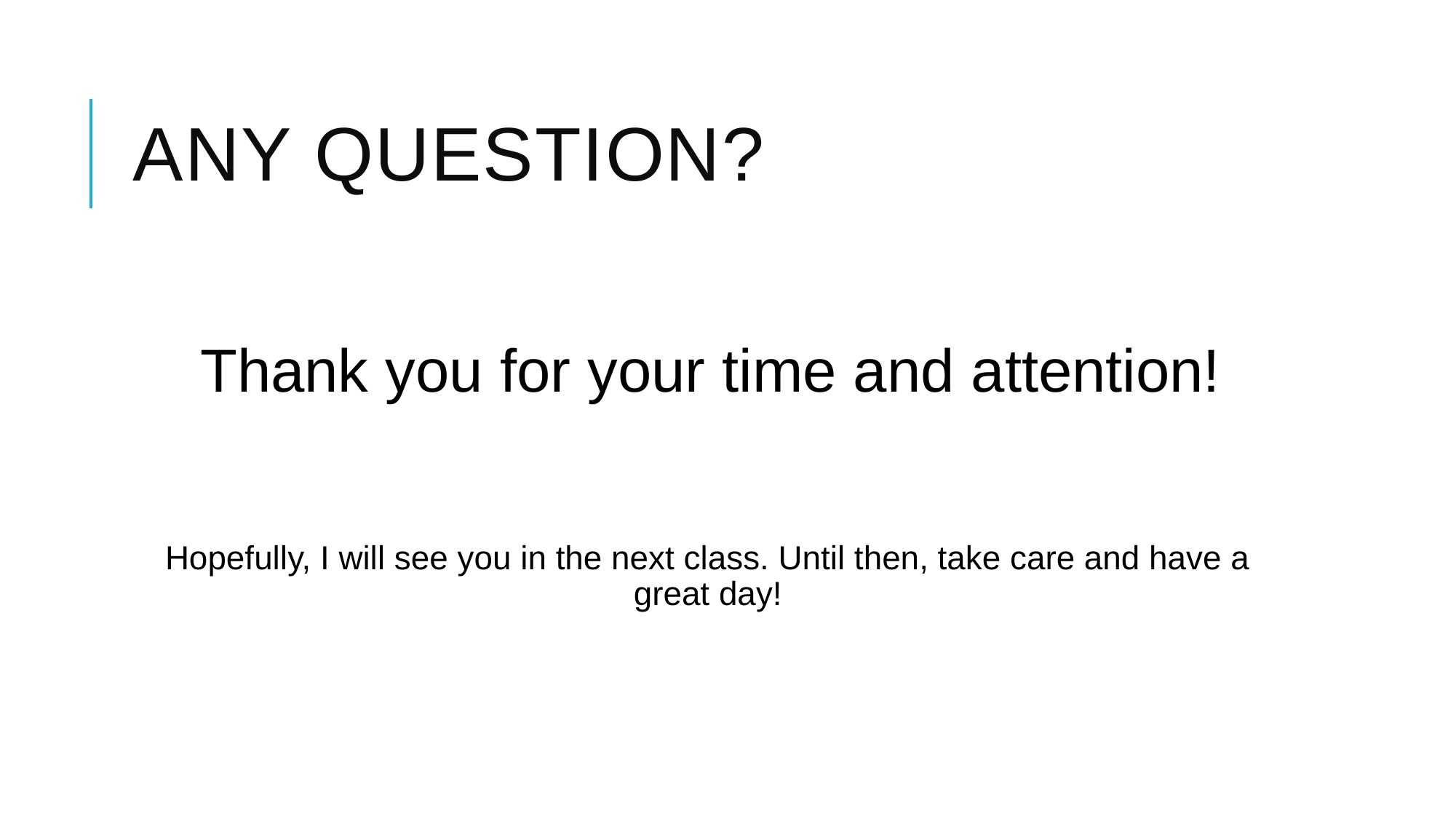

# Any Question?

Thank you for your time and attention!

Hopefully, I will see you in the next class. Until then, take care and have a great day!